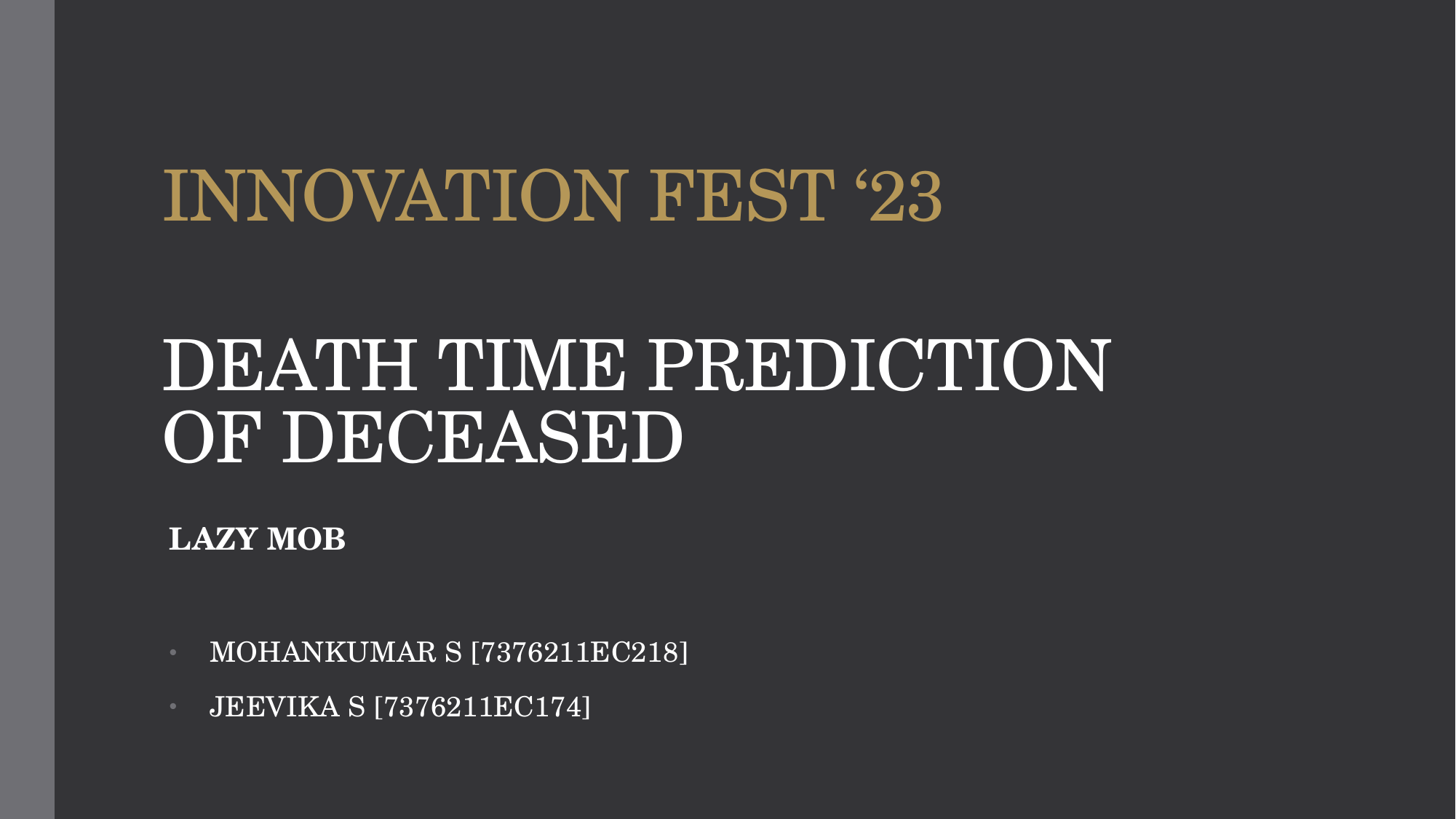

# INNOVATION FEST ‘23 DEATH TIME PREDICTION OF DECEASED
LAZY MOB

MOHANKUMAR S [7376211EC218]
JEEVIKA S [7376211EC174]